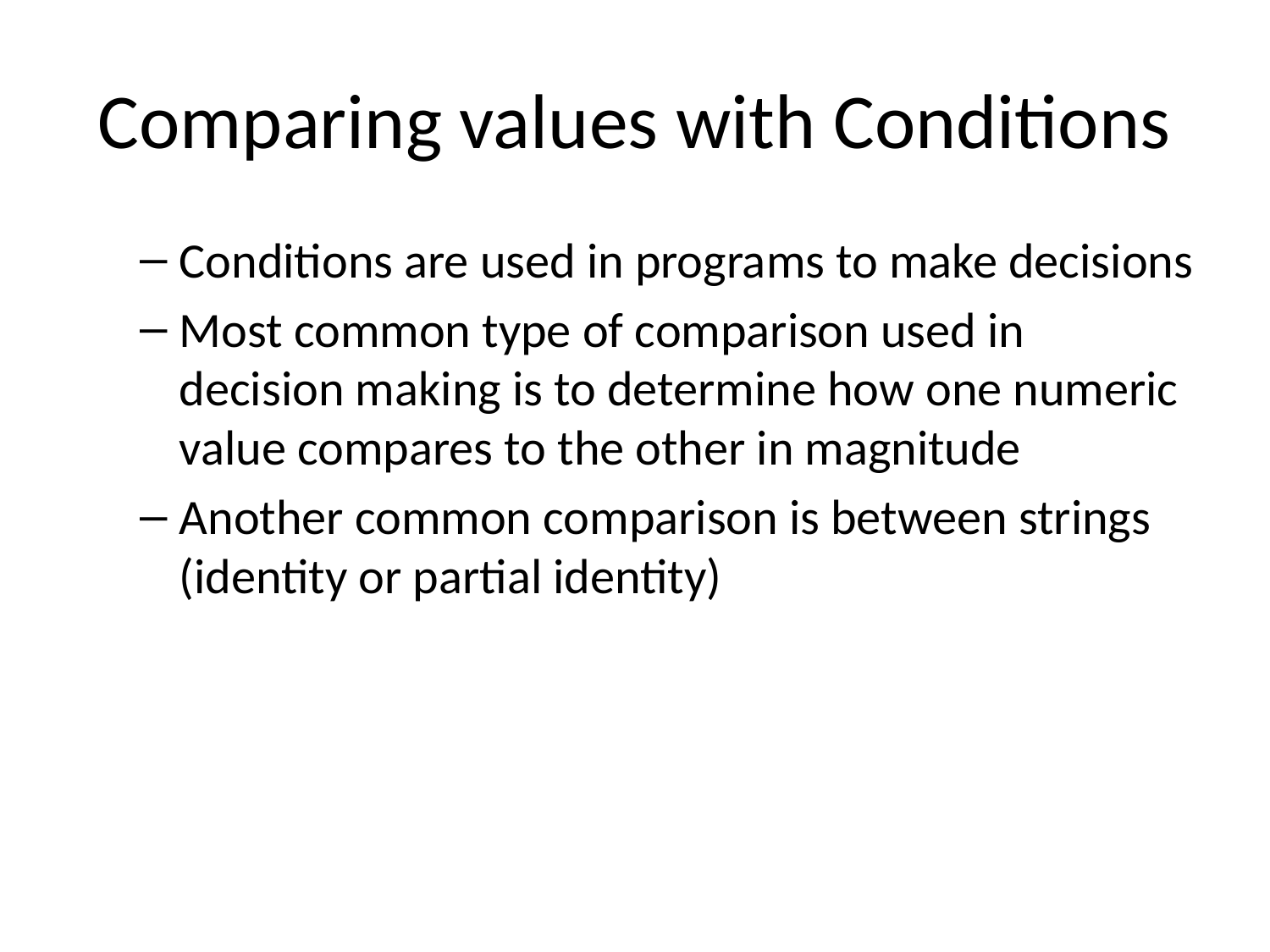

# Comparing values with Conditions
Conditions are used in programs to make decisions
Most common type of comparison used in decision making is to determine how one numeric value compares to the other in magnitude
Another common comparison is between strings (identity or partial identity)